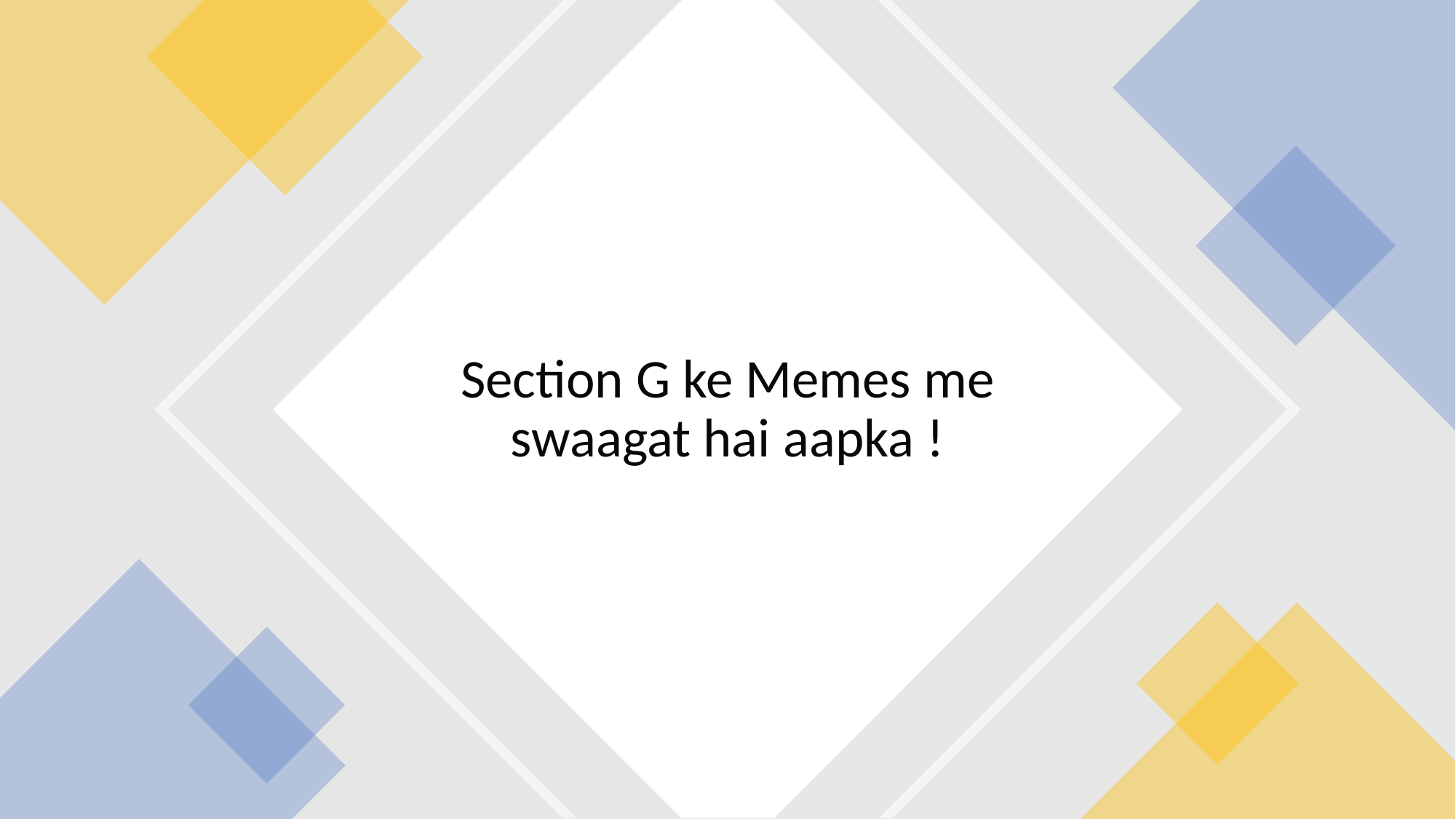

# Section G ke Memes me swaagat hai aapka !